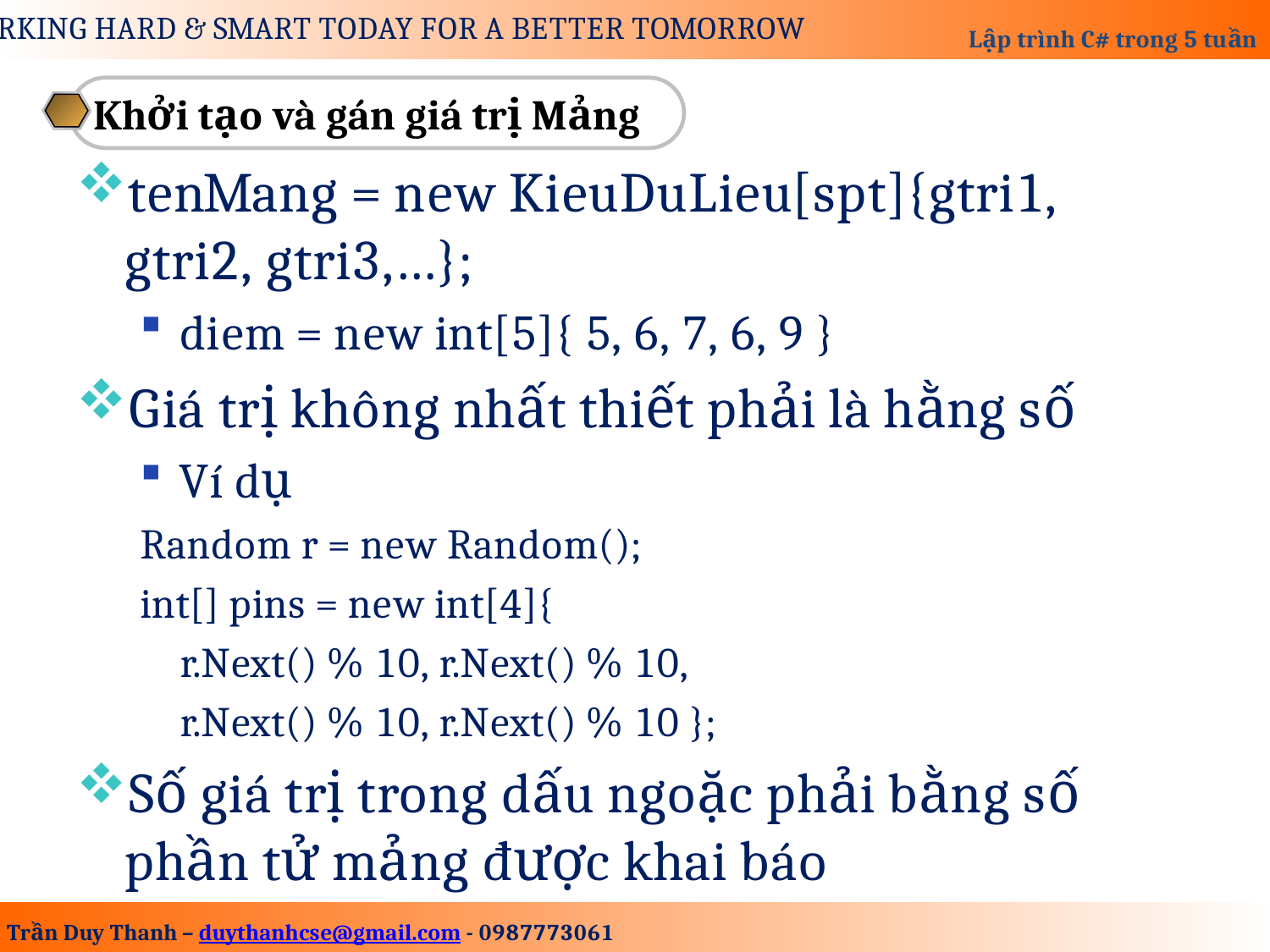

Khởi tạo và gán giá trị Mảng

tenMang = new KieuDuLieu[spt]{gtri1, gtri2, gtri3,…};
diem = new int[5]{ 5, 6, 7, 6, 9 }
Giá trị không nhất thiết phải là hằng số
Ví dụ
Random r = new Random();
int[] pins = new int[4]{
	r.Next() % 10, r.Next() % 10,
	r.Next() % 10, r.Next() % 10 };
Số giá trị trong dấu ngoặc phải bằng số phần tử mảng được khai báo